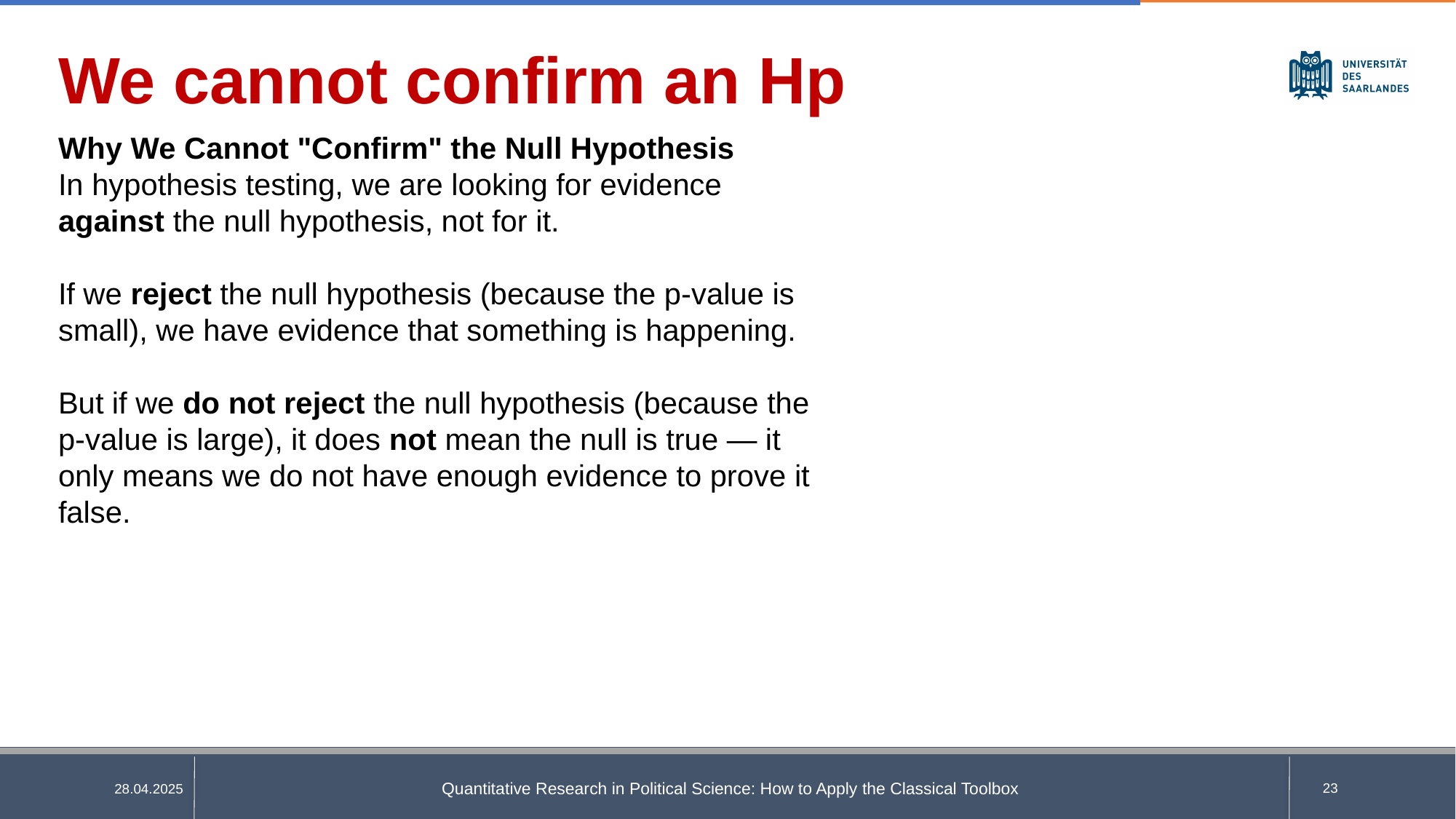

We cannot confirm an Hp
Why We Cannot "Confirm" the Null Hypothesis
In hypothesis testing, we are looking for evidence against the null hypothesis, not for it.

If we reject the null hypothesis (because the p-value is small), we have evidence that something is happening.

But if we do not reject the null hypothesis (because the p-value is large), it does not mean the null is true — it only means we do not have enough evidence to prove it false.
Quantitative Research in Political Science: How to Apply the Classical Toolbox
23
28.04.2025